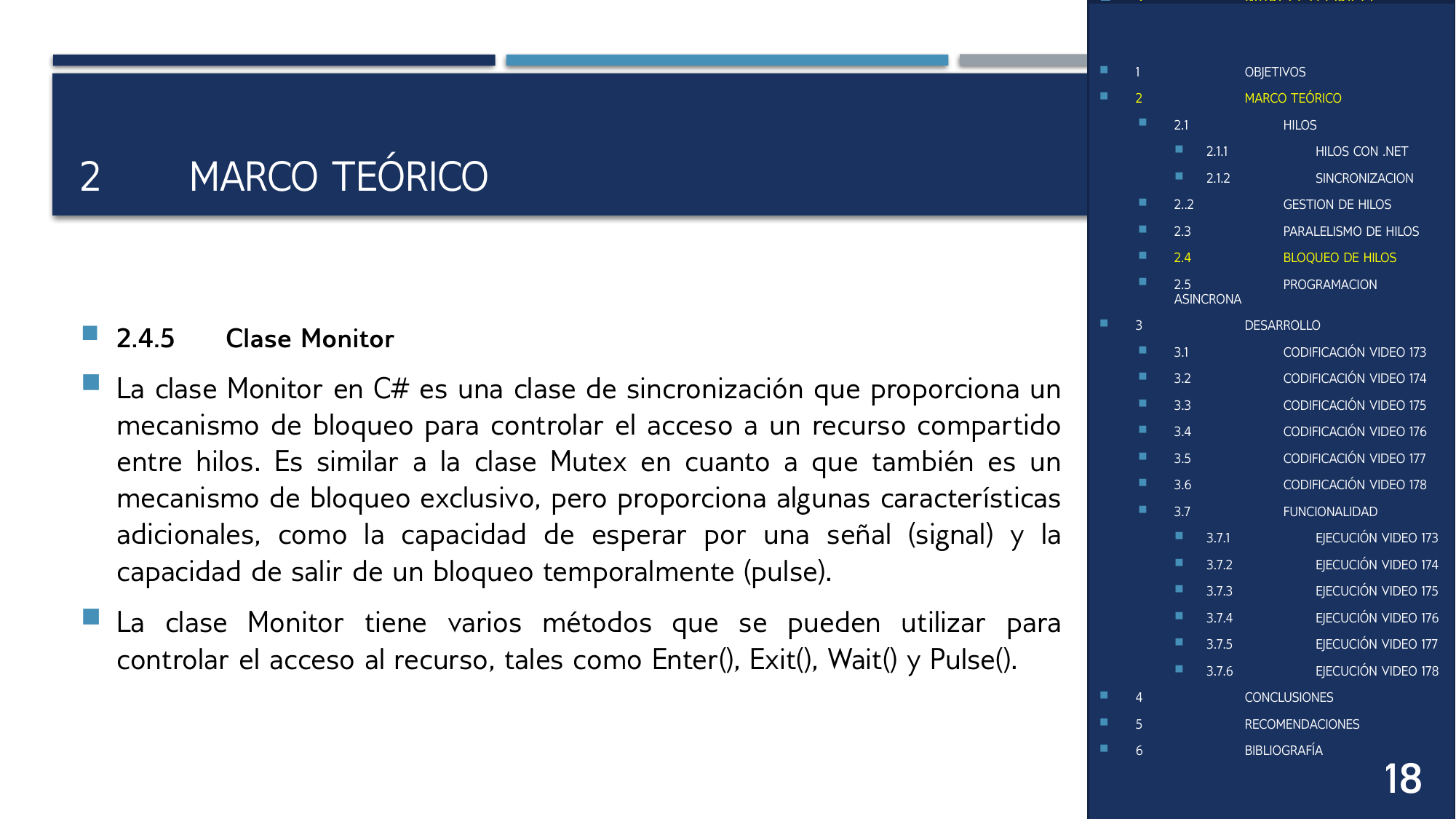

1	OBJETIVO
2	MARCO TEÓRICO
2.1	HILOS
2..2	PATRÓN MVC
3	DESARROLLO
3.1	CODIFICACIÓN VIDEO 173
3.2	CODIFICACIÓN VIDEO 174
3.3	CODIFICACIÓN VIDEO 175
3.4	CODIFICACIÓN VIDEO 176
3.5	CODIFICACIÓN VIDEO 177
3.6	CODIFICACIÓN VIDEO 178
3.7	FUNCIONALIDAD
3.7.1	EJECUCIÓN VIDEO 173
3.7.2	EJECUCIÓN VIDEO 174
3.7.3	EJECUCIÓN VIDEO 175
3.7.3	EJECUCIÓN VIDEO 176
3.7.3	EJECUCIÓN VIDEO 177
3.7.3	EJECUCIÓN VIDEO 178
4	CONCLUSIONES
5	RECOMENDACIONES
6	BIBLIOGRAFÍA
1	OBJETIVOS
2	MARCO TEÓRICO
2.1	HILOS
2.1.1	HILOS CON .NET
2.1.2	SINCRONIZACION
2..2	GESTION DE HILOS
2.3	PARALELISMO DE HILOS
2.4	BLOQUEO DE HILOS
2.5	PROGRAMACION ASINCRONA
3	DESARROLLO
3.1	CODIFICACIÓN VIDEO 173
3.2	CODIFICACIÓN VIDEO 174
3.3	CODIFICACIÓN VIDEO 175
3.4	CODIFICACIÓN VIDEO 176
3.5	CODIFICACIÓN VIDEO 177
3.6	CODIFICACIÓN VIDEO 178
3.7	FUNCIONALIDAD
3.7.1	EJECUCIÓN VIDEO 173
3.7.2	EJECUCIÓN VIDEO 174
3.7.3	EJECUCIÓN VIDEO 175
3.7.4	EJECUCIÓN VIDEO 176
3.7.5	EJECUCIÓN VIDEO 177
3.7.6	EJECUCIÓN VIDEO 178
4	CONCLUSIONES
5	RECOMENDACIONES
6	BIBLIOGRAFÍA
# 2	Marco teórico
2.4.5	Clase Monitor
La clase Monitor en C# es una clase de sincronización que proporciona un mecanismo de bloqueo para controlar el acceso a un recurso compartido entre hilos. Es similar a la clase Mutex en cuanto a que también es un mecanismo de bloqueo exclusivo, pero proporciona algunas características adicionales, como la capacidad de esperar por una señal (signal) y la capacidad de salir de un bloqueo temporalmente (pulse).
La clase Monitor tiene varios métodos que se pueden utilizar para controlar el acceso al recurso, tales como Enter(), Exit(), Wait() y Pulse().
18
14